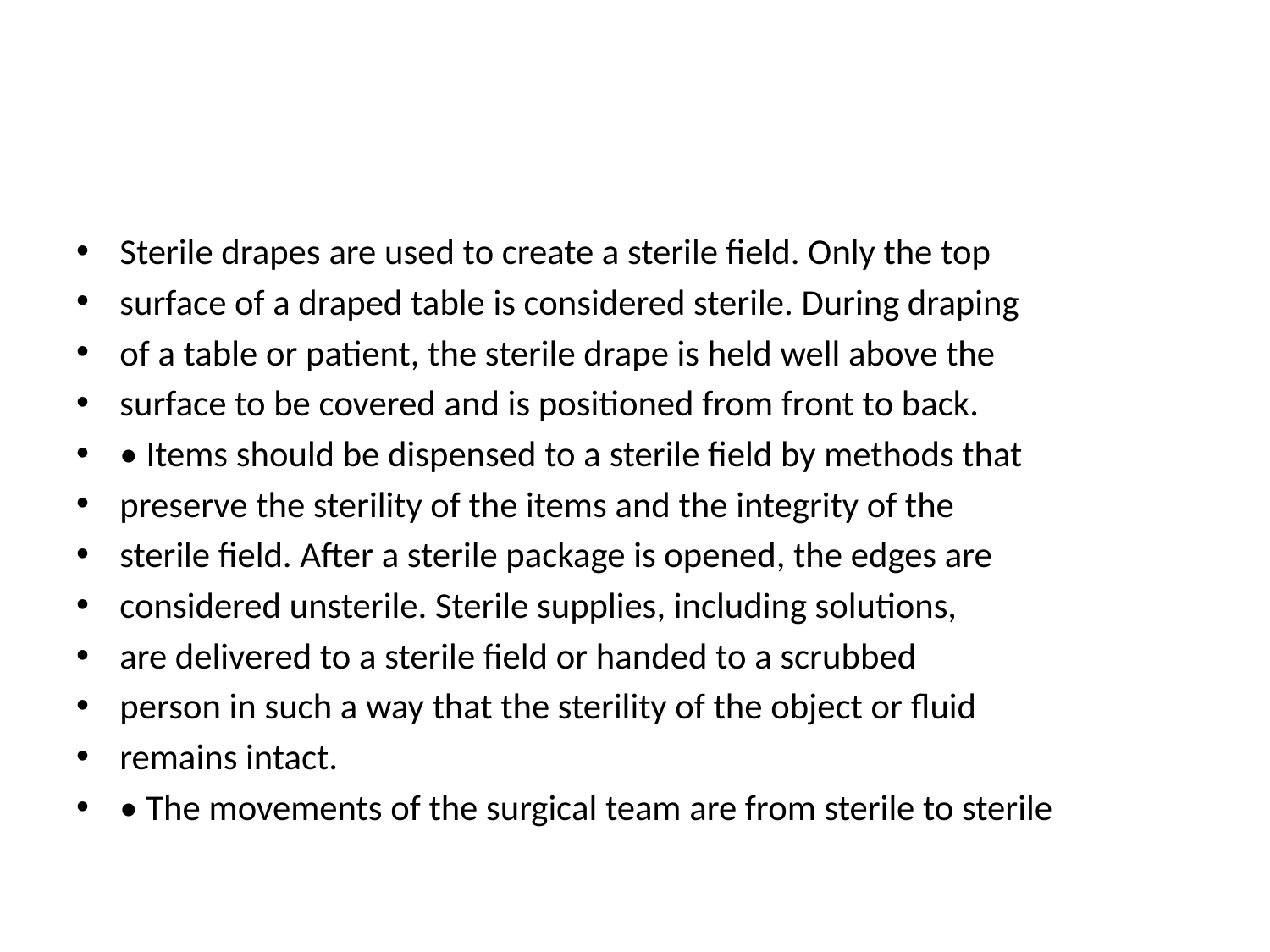

#
Sterile drapes are used to create a sterile field. Only the top
surface of a draped table is considered sterile. During draping
of a table or patient, the sterile drape is held well above the
surface to be covered and is positioned from front to back.
• Items should be dispensed to a sterile field by methods that
preserve the sterility of the items and the integrity of the
sterile field. After a sterile package is opened, the edges are
considered unsterile. Sterile supplies, including solutions,
are delivered to a sterile field or handed to a scrubbed
person in such a way that the sterility of the object or fluid
remains intact.
• The movements of the surgical team are from sterile to sterile